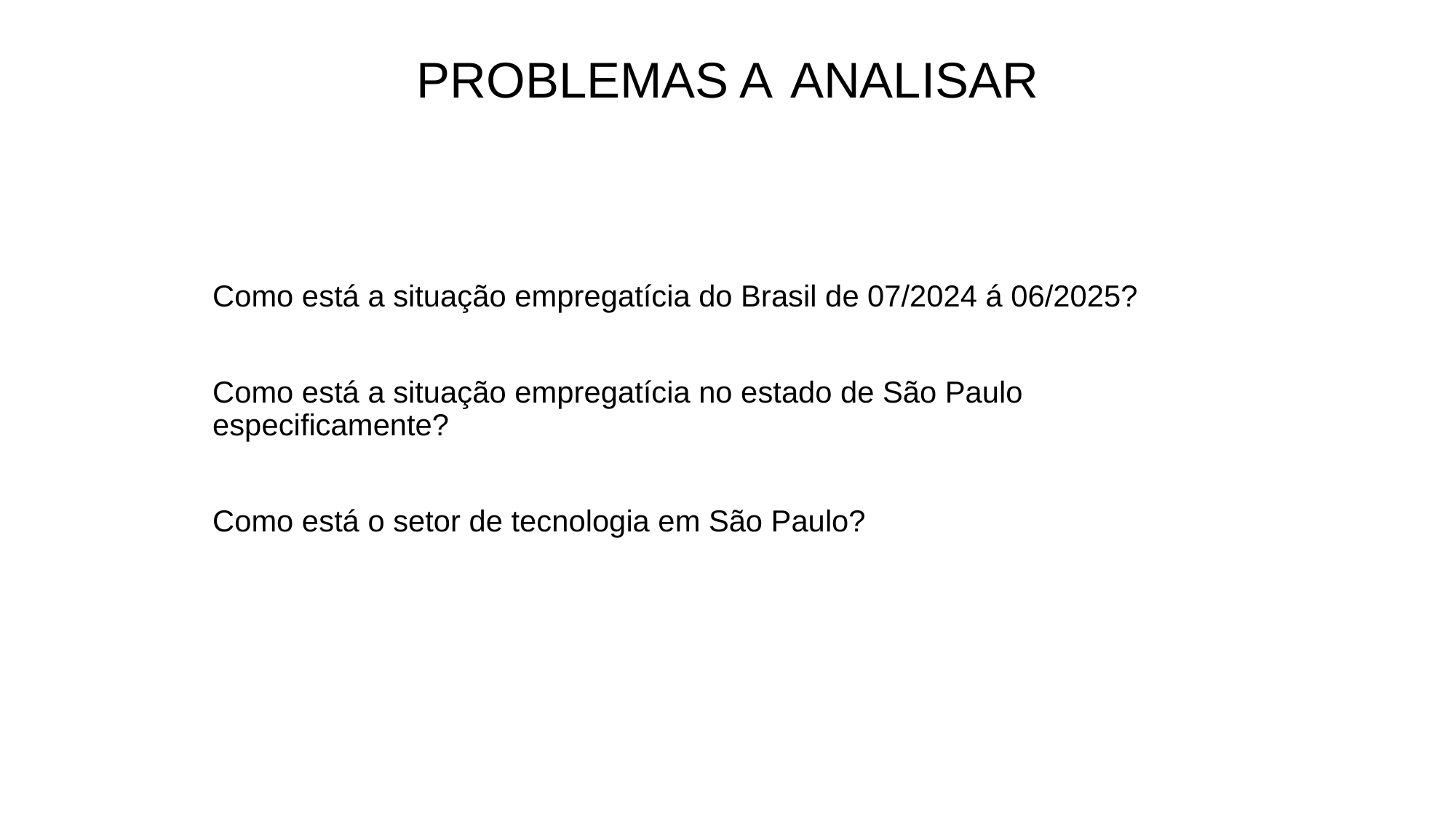

# PROBLEMAS A ANALISAR
Como está a situação empregatícia do Brasil de 07/2024 á 06/2025?

Como está a situação empregatícia no estado de São Paulo especificamente?

Como está o setor de tecnologia em São Paulo?